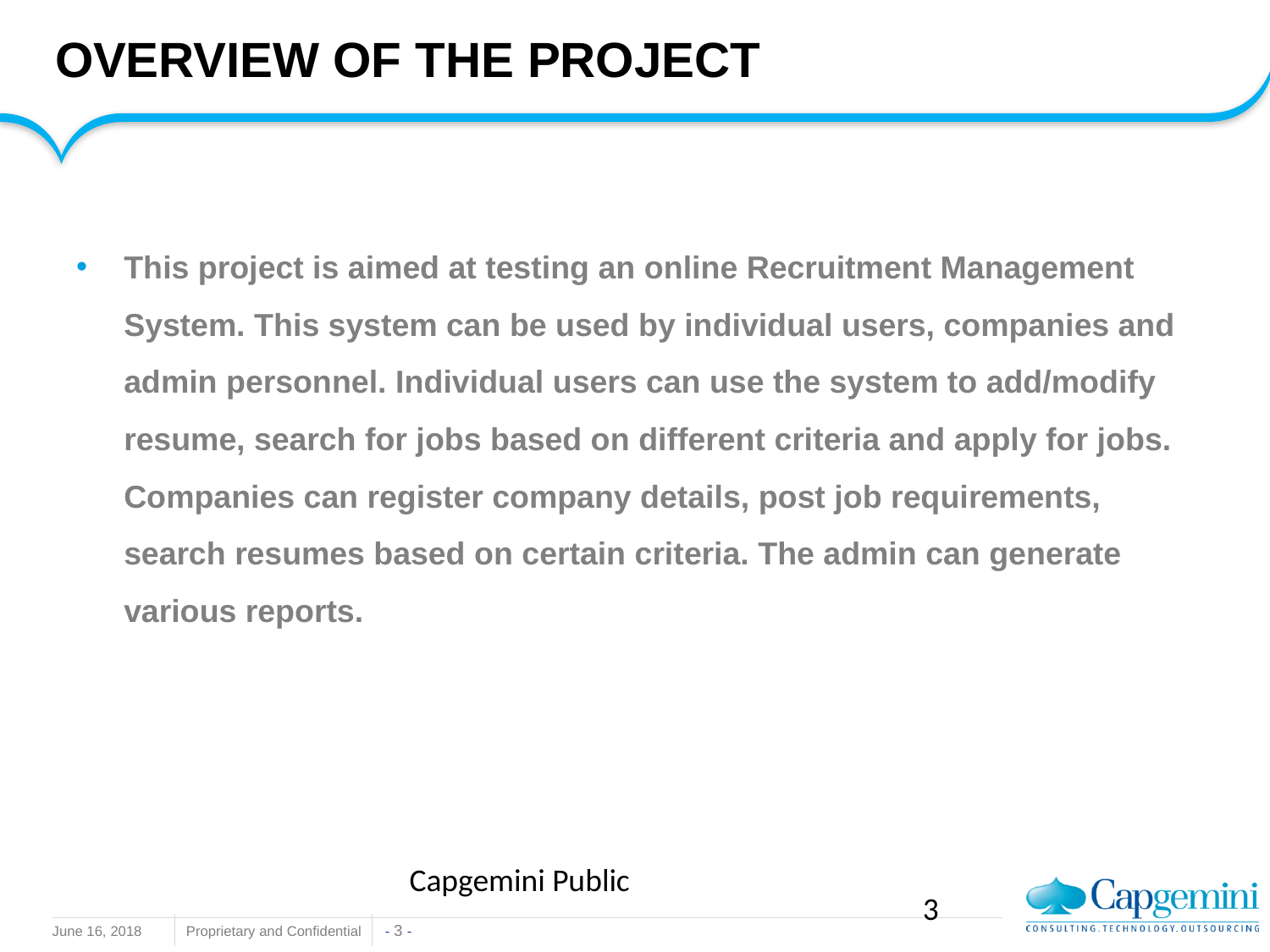

# OVERVIEW OF THE PROJECT
This project is aimed at testing an online Recruitment Management System. This system can be used by individual users, companies and admin personnel. Individual users can use the system to add/modify resume, search for jobs based on different criteria and apply for jobs. Companies can register company details, post job requirements, search resumes based on certain criteria. The admin can generate various reports.
Capgemini Public
3